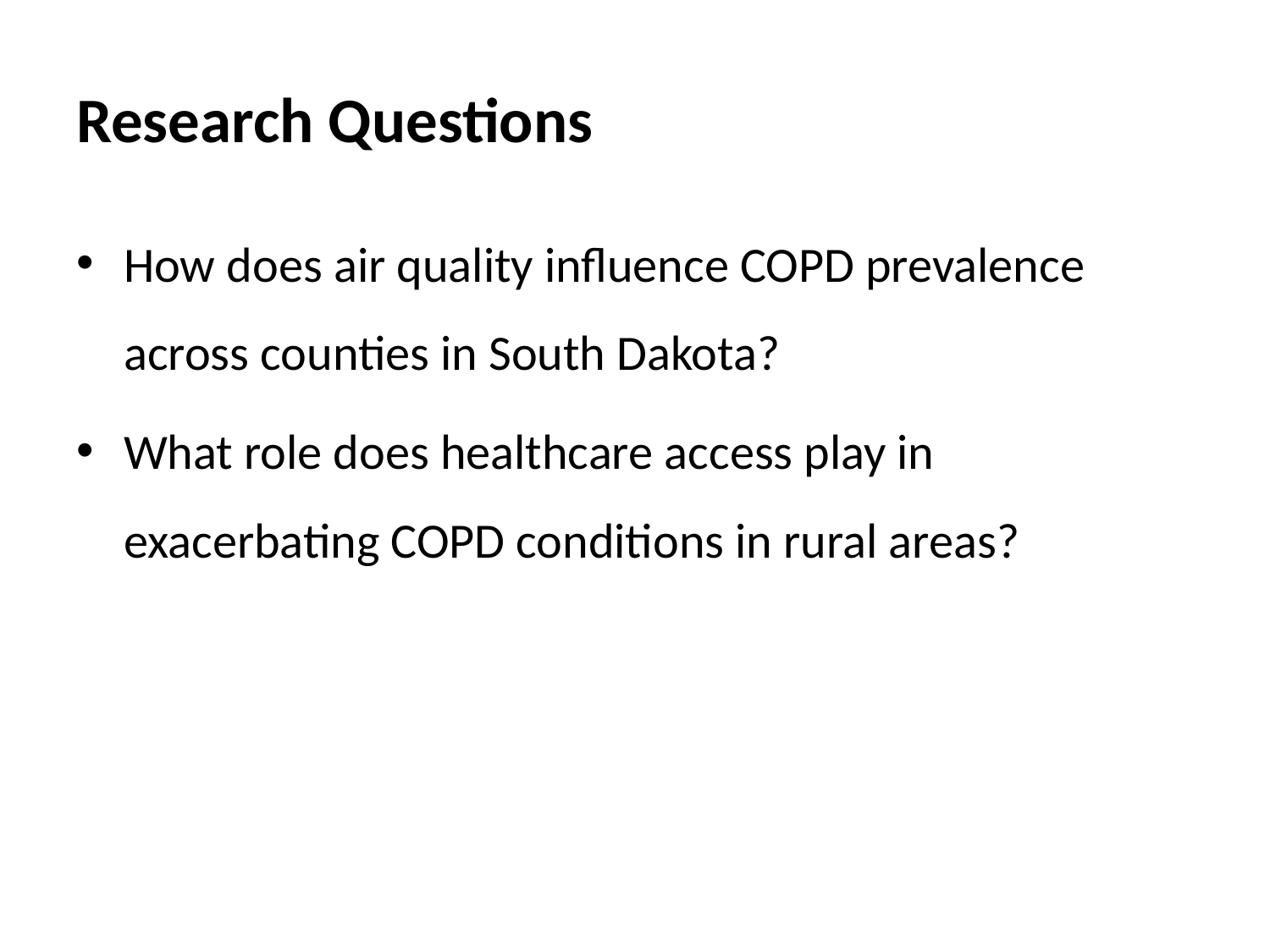

# Research Questions
How does air quality influence COPD prevalence across counties in South Dakota?
What role does healthcare access play in exacerbating COPD conditions in rural areas?